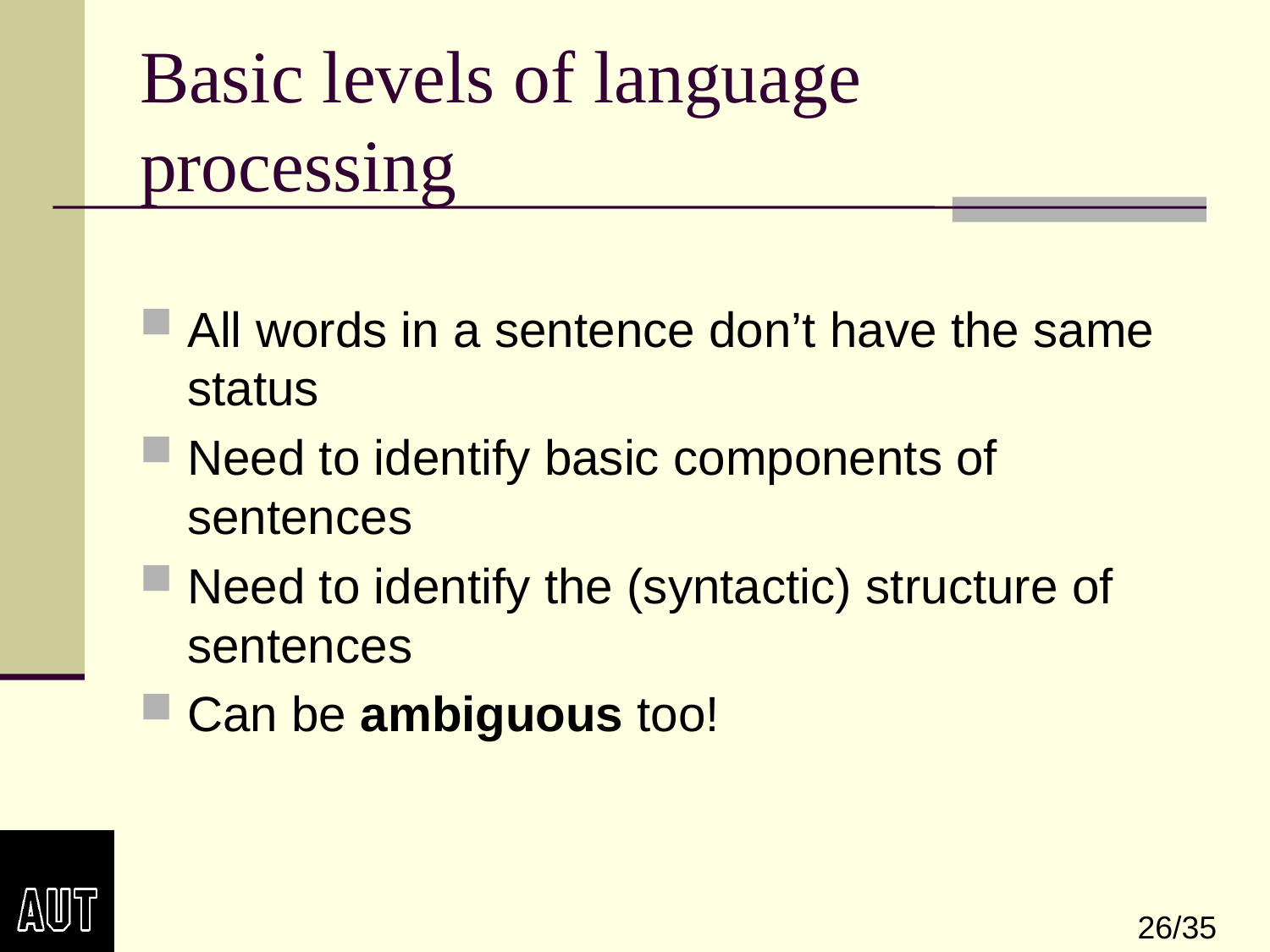

# Basic levels of language processing

All words in a sentence don’t have the same status
Need to identify basic components of  sentences
Need to identify the (syntactic) structure of sentences
Can be ambiguous too!